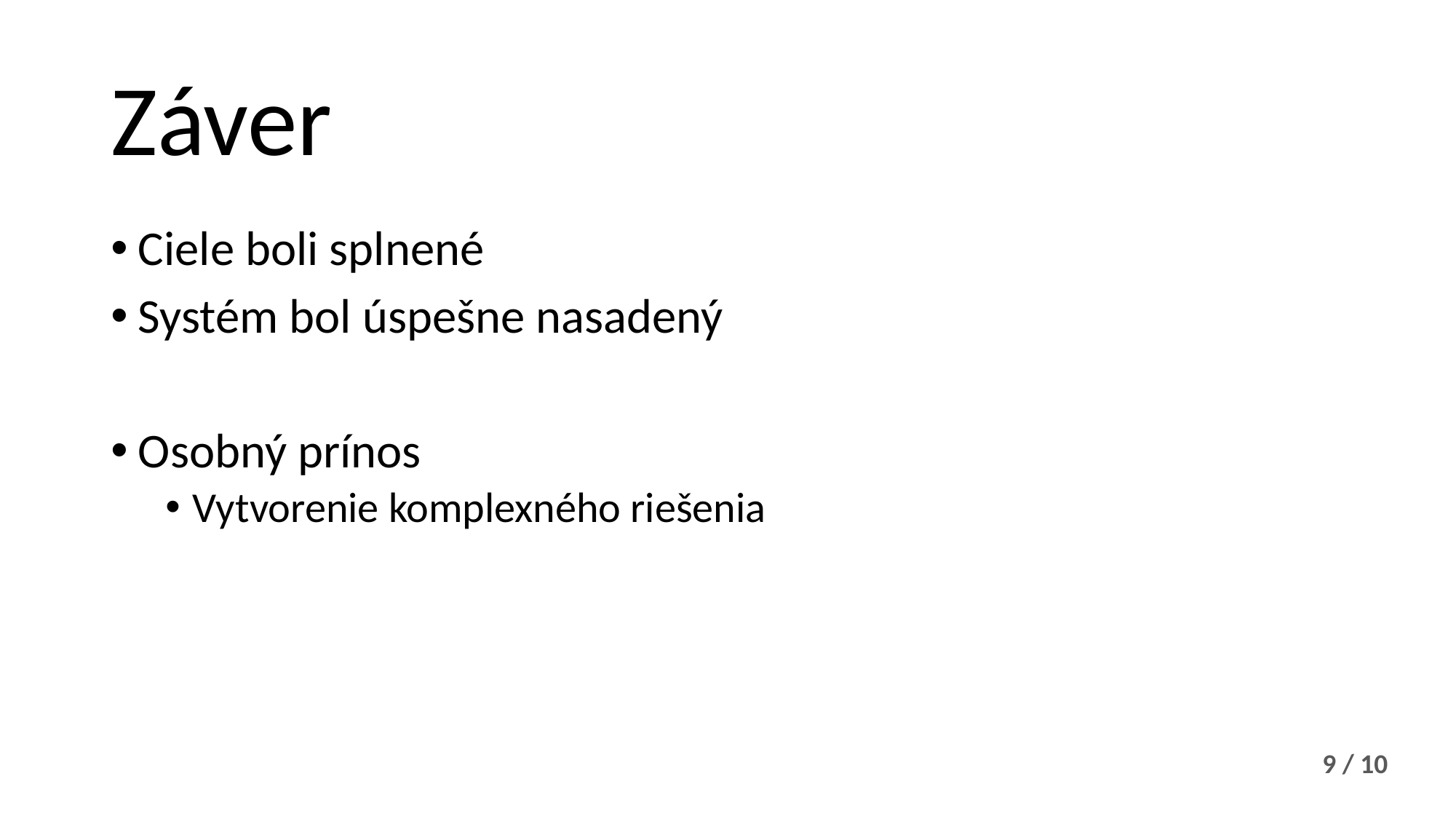

# Záver
Ciele boli splnené
Systém bol úspešne nasadený

Osobný prínos
Vytvorenie komplexného riešenia

9 / 10